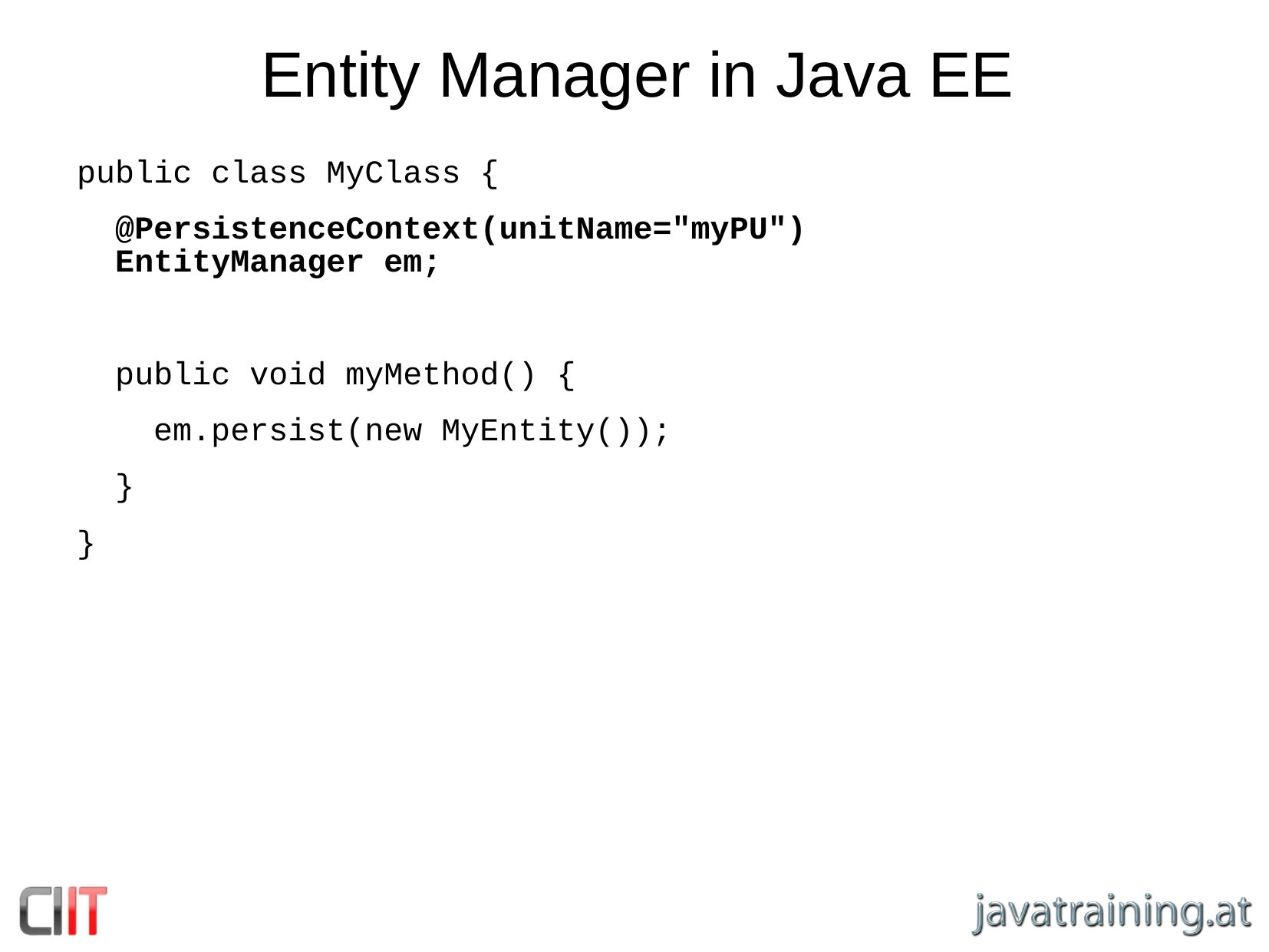

Entity Manager in Java EE
public class MyClass {
  @PersistenceContext(unitName="myPU")
  EntityManager em;

  public void myMethod() {
    em.persist(new MyEntity());
  }
}